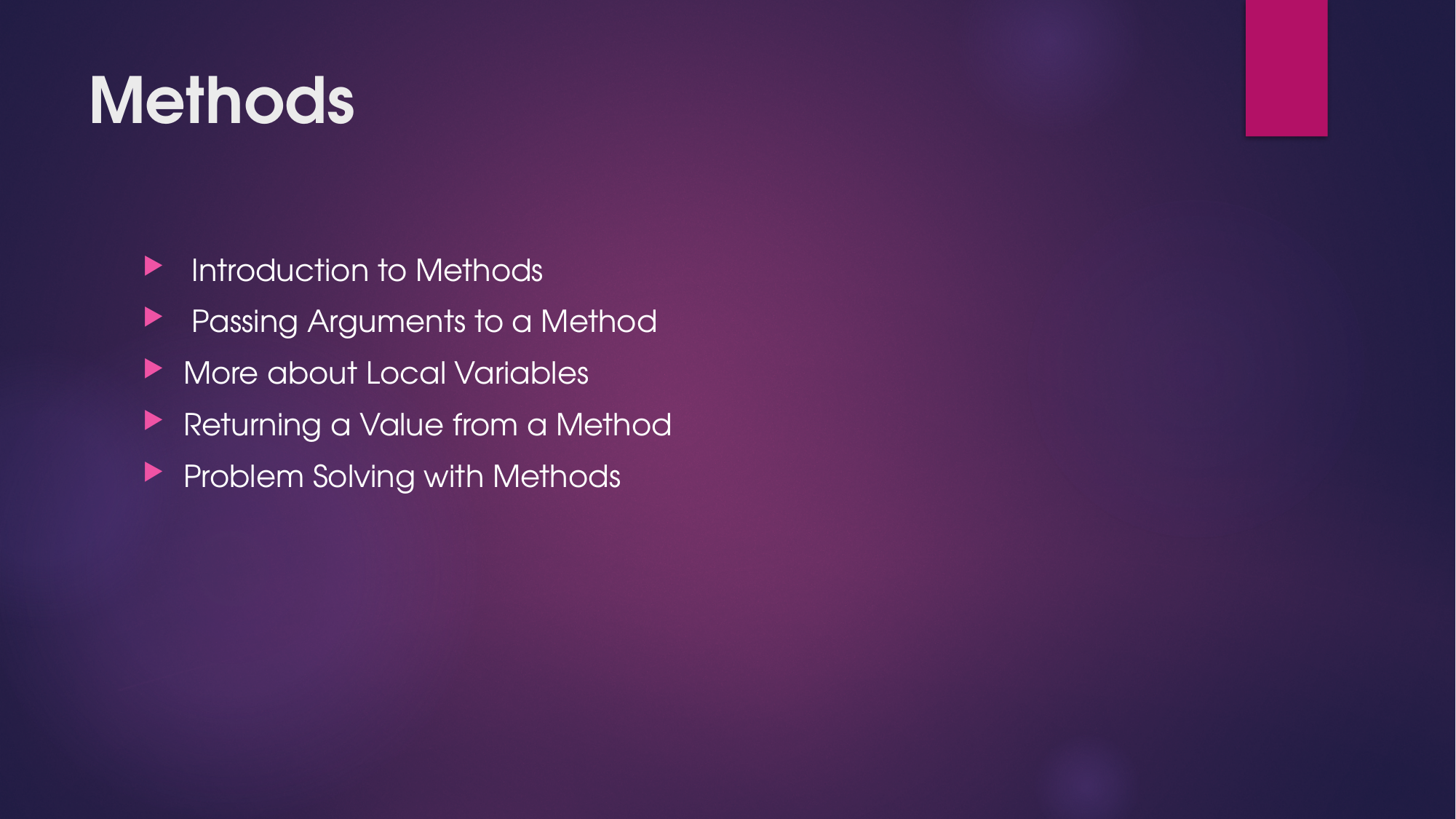

# Methods
 Introduction to Methods
 Passing Arguments to a Method
More about Local Variables
Returning a Value from a Method
Problem Solving with Methods